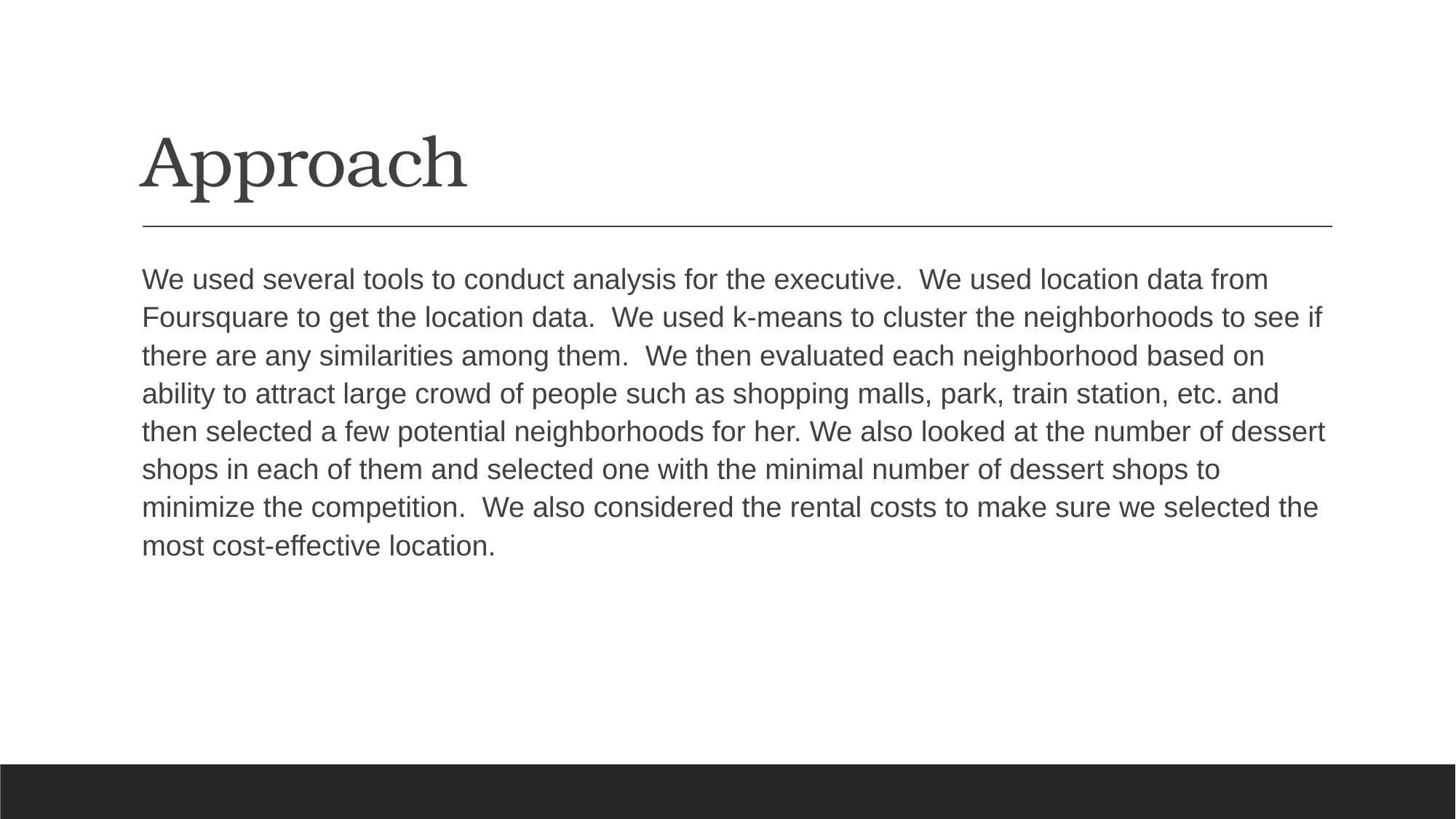

# Approach
We used several tools to conduct analysis for the executive.  We used location data from Foursquare to get the location data.  We used k-means to cluster the neighborhoods to see if there are any similarities among them.  We then evaluated each neighborhood based on ability to attract large crowd of people such as shopping malls, park, train station, etc. and then selected a few potential neighborhoods for her. We also looked at the number of dessert shops in each of them and selected one with the minimal number of dessert shops to minimize the competition.  We also considered the rental costs to make sure we selected the most cost-effective location.